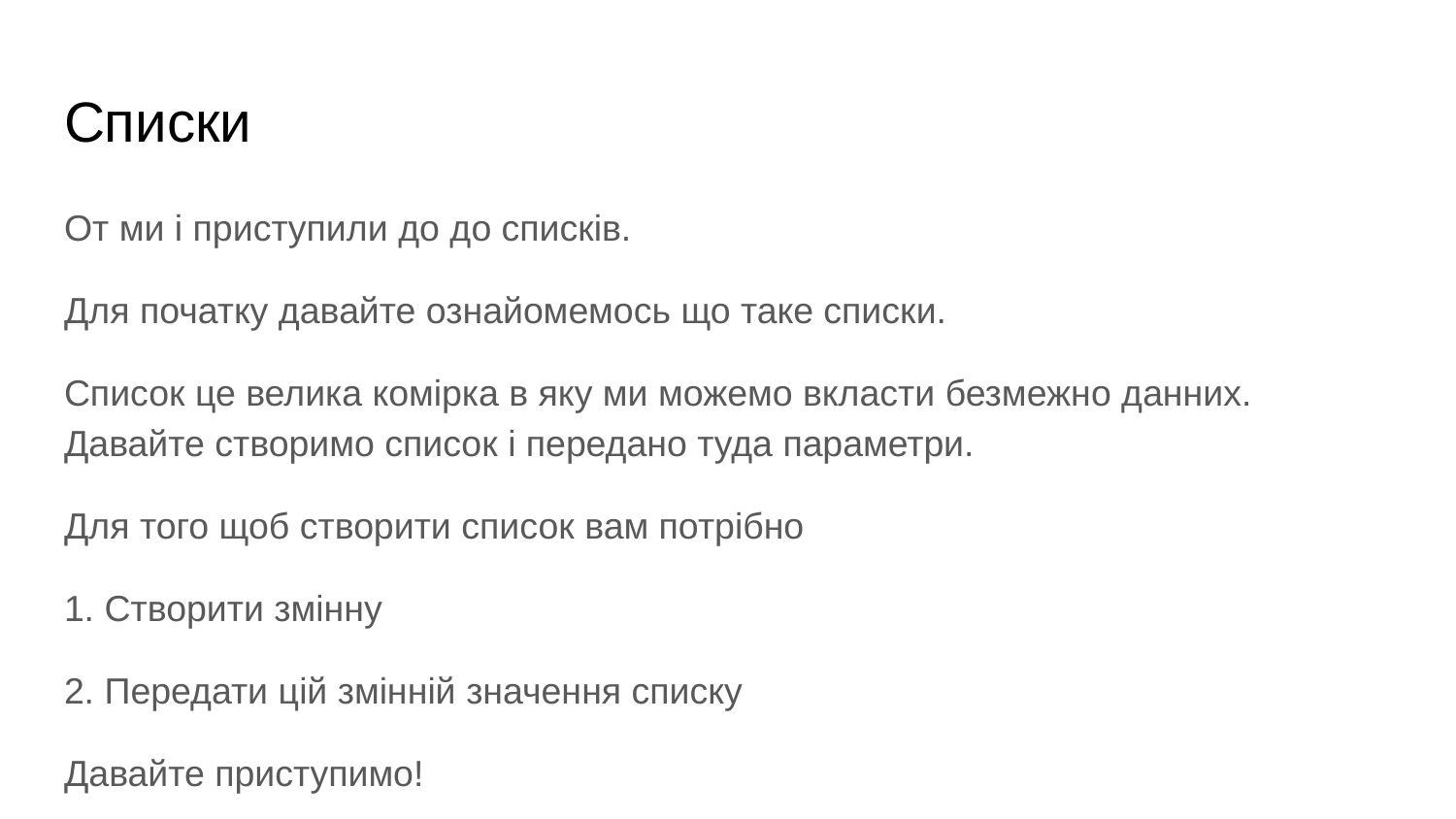

# Списки
От ми і приступили до до списків.
Для початку давайте ознайомемось що таке списки.
Список це велика комірка в яку ми можемо вкласти безмежно данних. Давайте створимо список і передано туда параметри.
Для того щоб створити список вам потрібно
1. Створити змінну
2. Передати цій змінній значення списку
Давайте приступимо!